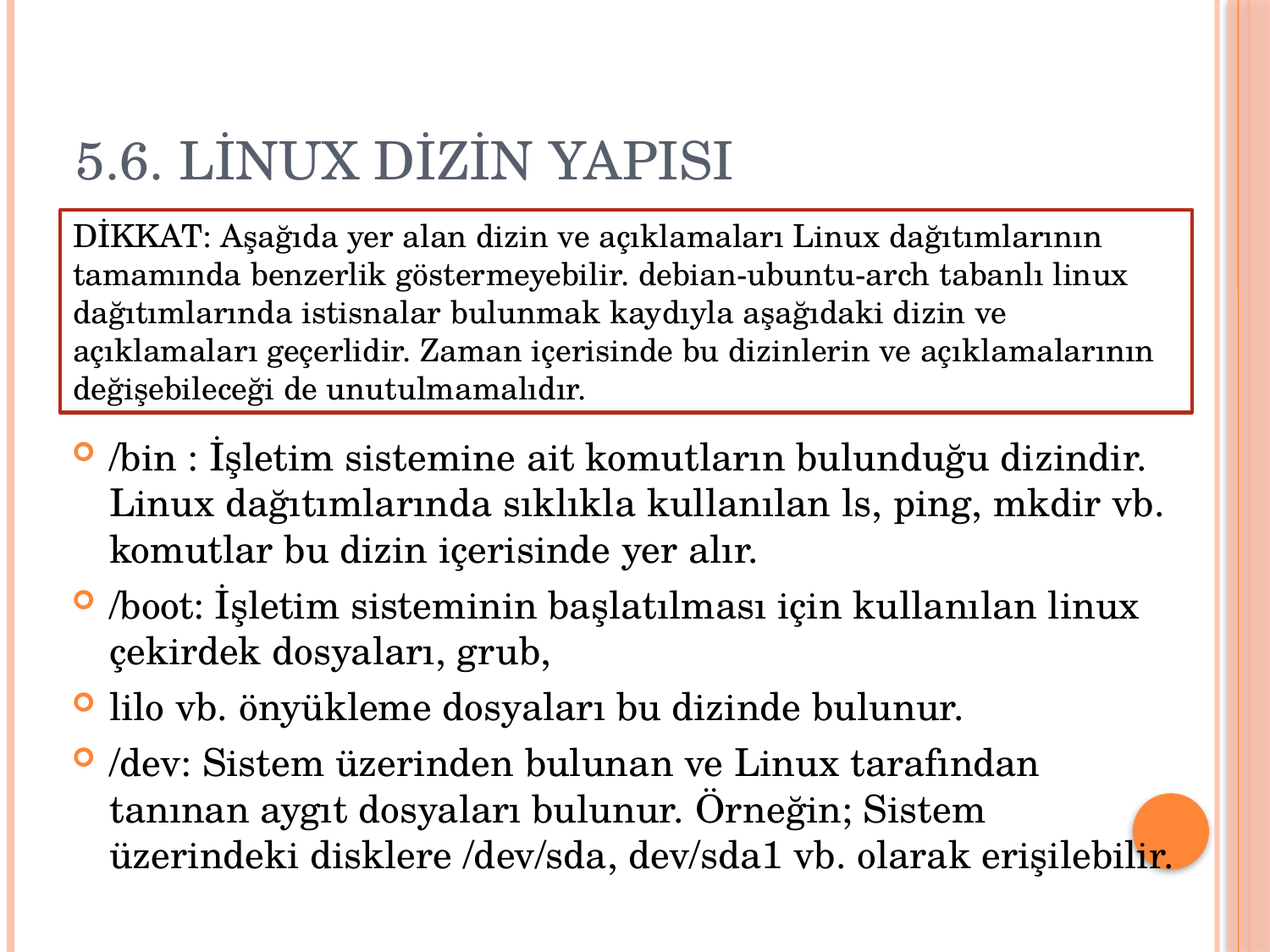

# 5.6. Linux Dizin Yapısı
DİKKAT: Aşağıda yer alan dizin ve açıklamaları Linux dağıtımlarının tamamında benzerlik göstermeyebilir. debian-ubuntu-arch tabanlı linux dağıtımlarında istisnalar bulunmak kaydıyla aşağıdaki dizin ve açıklamaları geçerlidir. Zaman içerisinde bu dizinlerin ve açıklamalarının değişebileceği de unutulmamalıdır.
/bin : İşletim sistemine ait komutların bulunduğu dizindir. Linux dağıtımlarında sıklıkla kullanılan ls, ping, mkdir vb. komutlar bu dizin içerisinde yer alır.
/boot: İşletim sisteminin başlatılması için kullanılan linux çekirdek dosyaları, grub,
lilo vb. önyükleme dosyaları bu dizinde bulunur.
/dev: Sistem üzerinden bulunan ve Linux tarafından tanınan aygıt dosyaları bulunur. Örneğin; Sistem üzerindeki disklere /dev/sda, dev/sda1 vb. olarak erişilebilir.